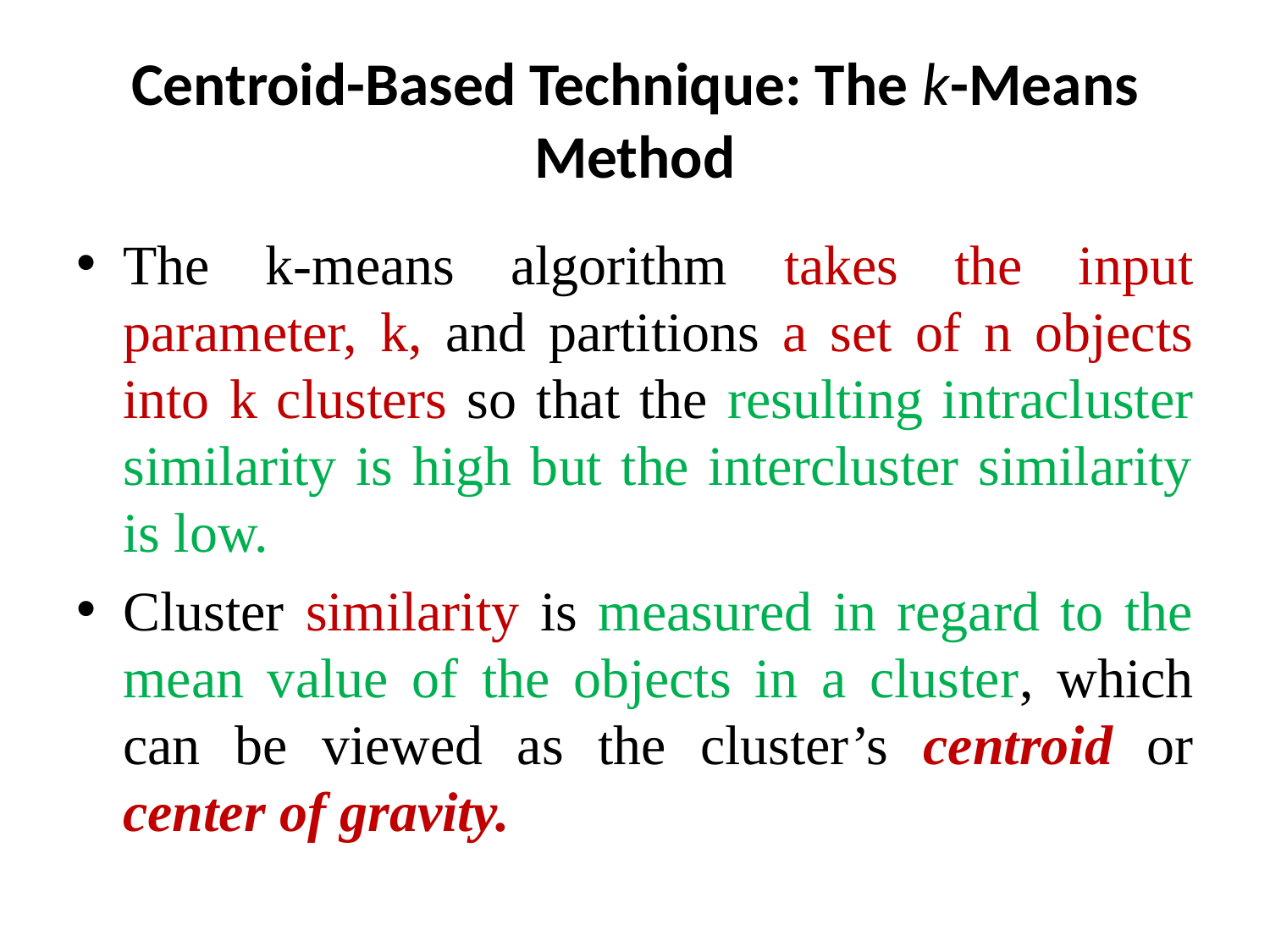

# Centroid-Based Technique: The k-Means Method
The k-means algorithm takes the input parameter, k, and partitions a set of n objects into k clusters so that the resulting intracluster similarity is high but the intercluster similarity is low.
Cluster similarity is measured in regard to the mean value of the objects in a cluster, which can be viewed as the cluster’s centroid or center of gravity.